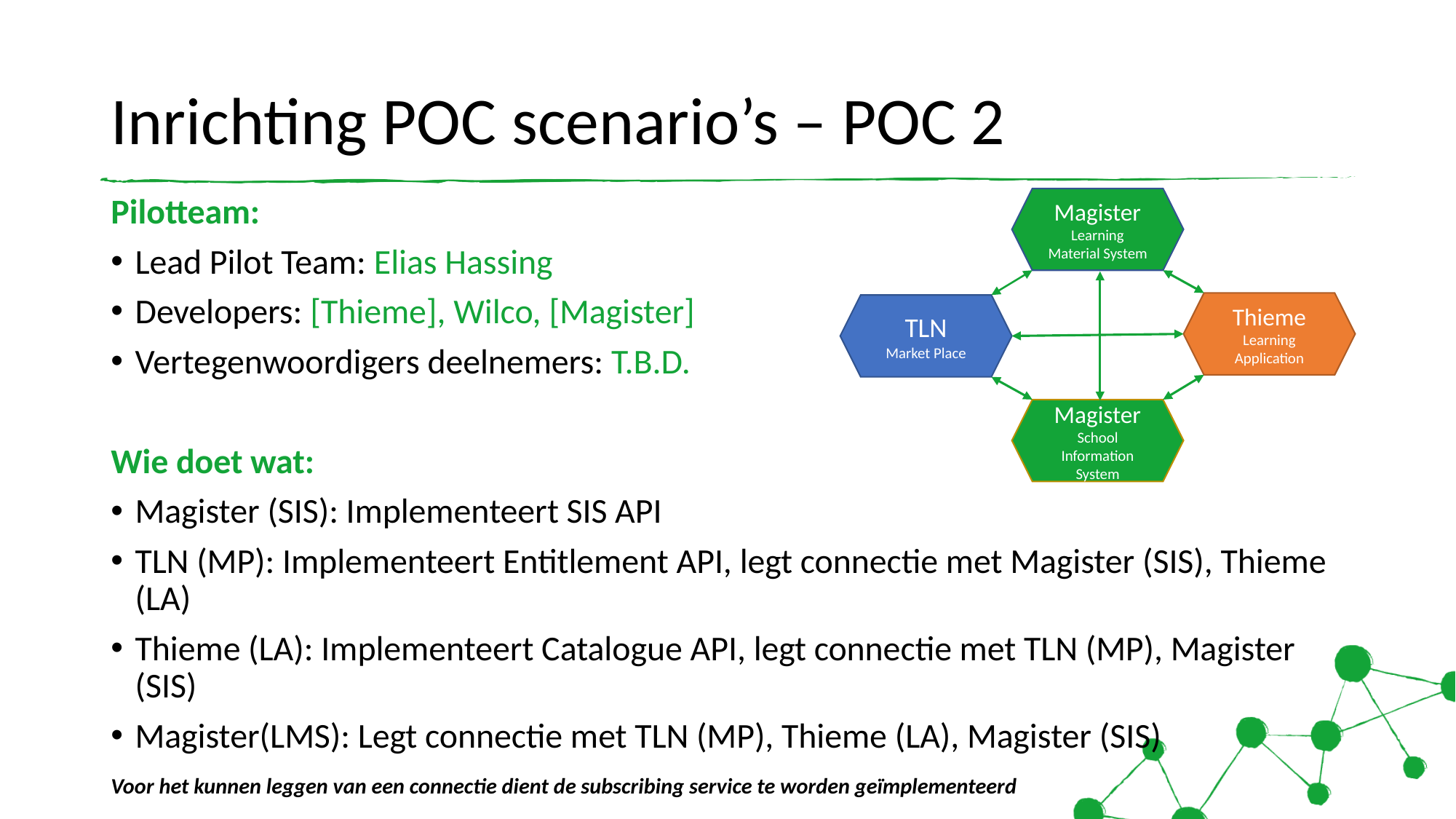

# Inrichting POC scenario’s – POC 2
Pilotteam:
Lead Pilot Team: Elias Hassing
Developers: [Thieme], Wilco, [Magister]
Vertegenwoordigers deelnemers: T.B.D.

Wie doet wat:
Magister (SIS): Implementeert SIS API
TLN (MP): Implementeert Entitlement API, legt connectie met Magister (SIS), Thieme (LA)
Thieme (LA): Implementeert Catalogue API, legt connectie met TLN (MP), Magister (SIS)
Magister(LMS): Legt connectie met TLN (MP), Thieme (LA), Magister (SIS)

Magister
Learning Material System
Thieme
Learning Application
TLN
Market Place
Magister
School
Information System
Voor het kunnen leggen van een connectie dient de subscribing service te worden geïmplementeerd